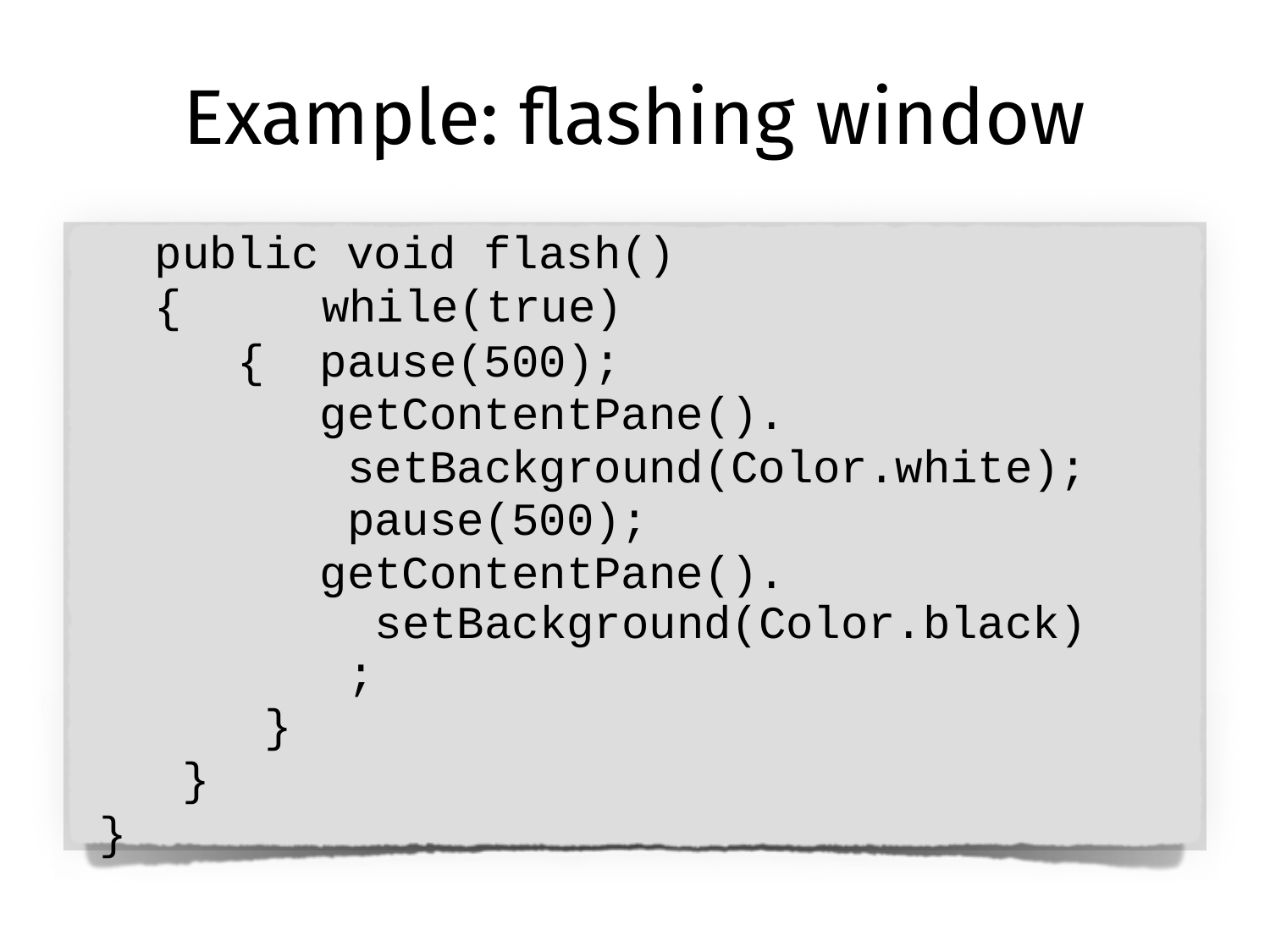

# Example: flashing window

public void flash()
{	while(true)
{	pause(500);  getContentPane().
setBackground(Color.white);  pause(500);  getContentPane().
setBackground(Color.black);
}
}
}